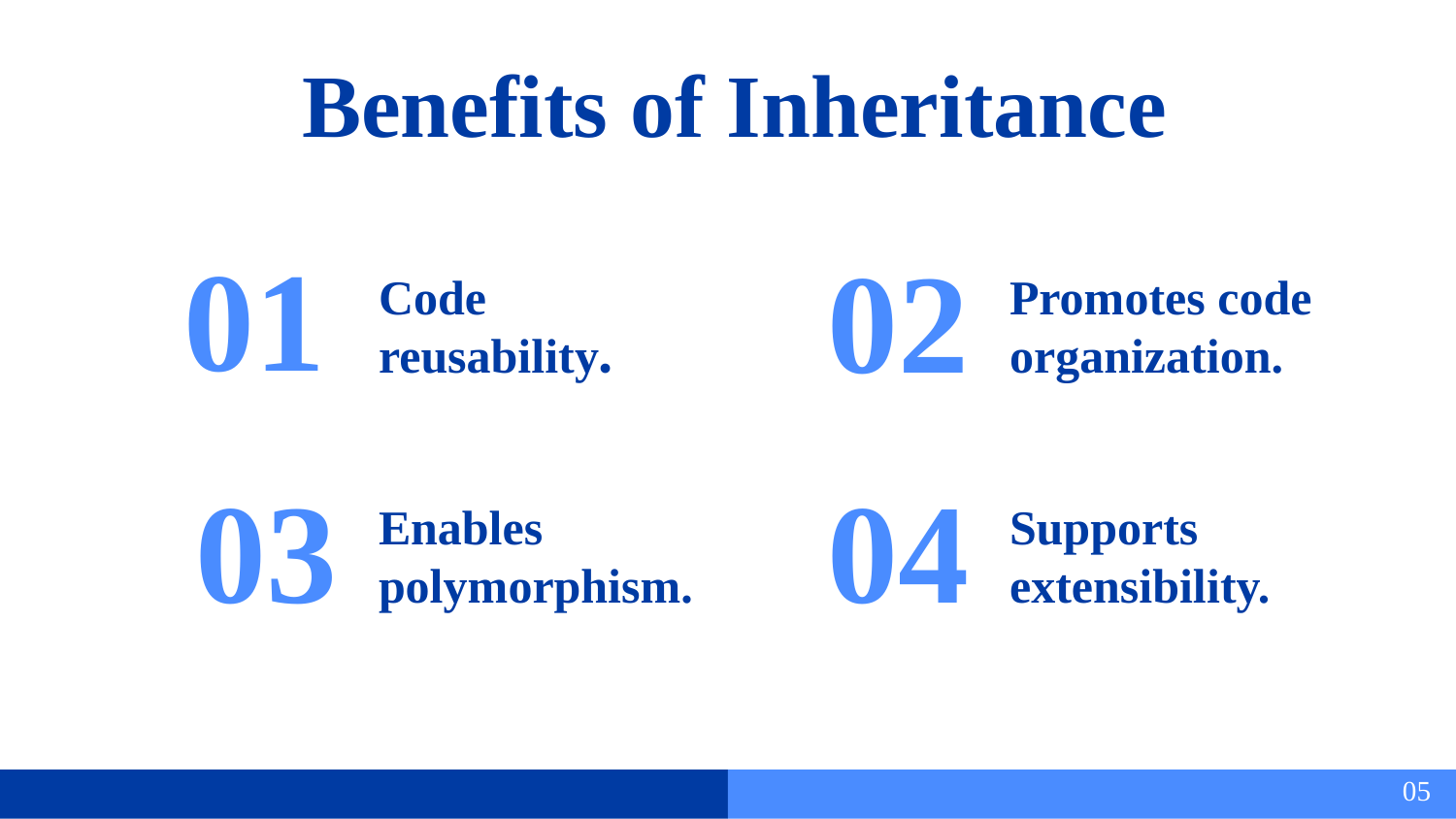

# Benefits of Inheritance
01
02
Code reusability.
Promotes code organization.
03
04
Enables polymorphism.
Supports extensibility.
05